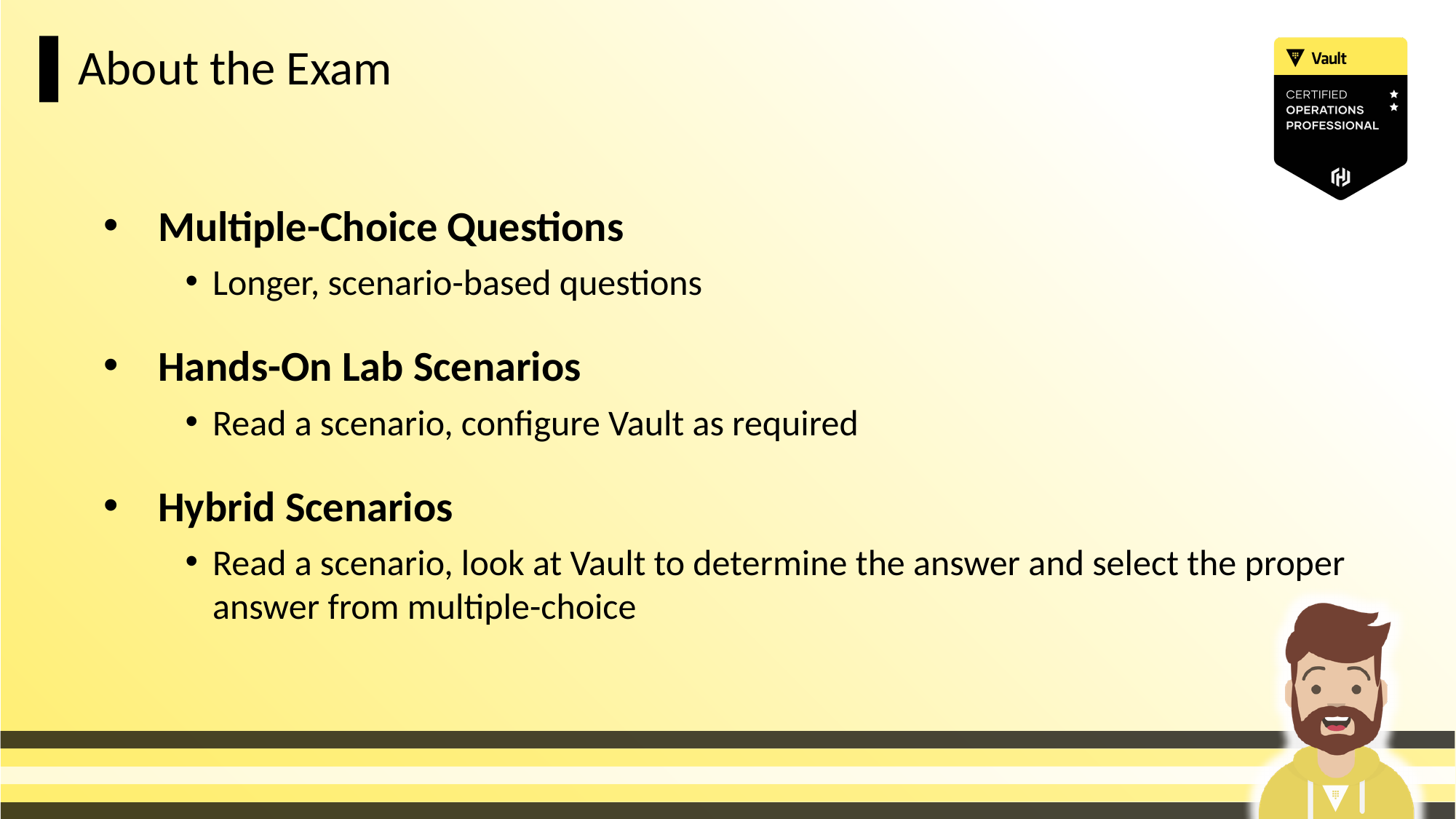

About the Exam
Multiple-Choice Questions
Longer, scenario-based questions
Hands-On Lab Scenarios
Read a scenario, configure Vault as required
Hybrid Scenarios
Read a scenario, look at Vault to determine the answer and select the proper answer from multiple-choice